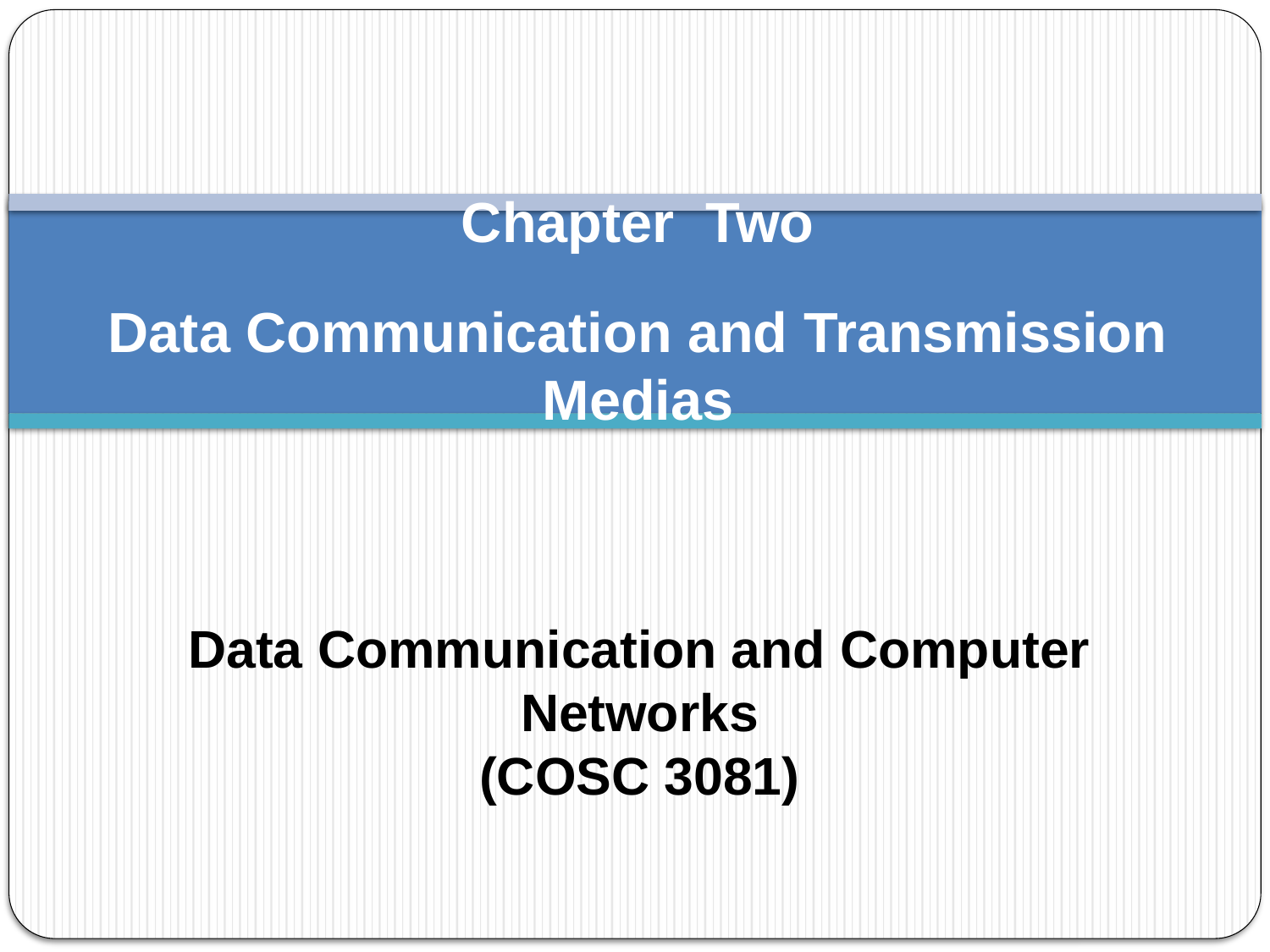

# Chapter  Two Data Communication and Transmission Medias

Data Communication and Computer Networks
(COSC 3081)